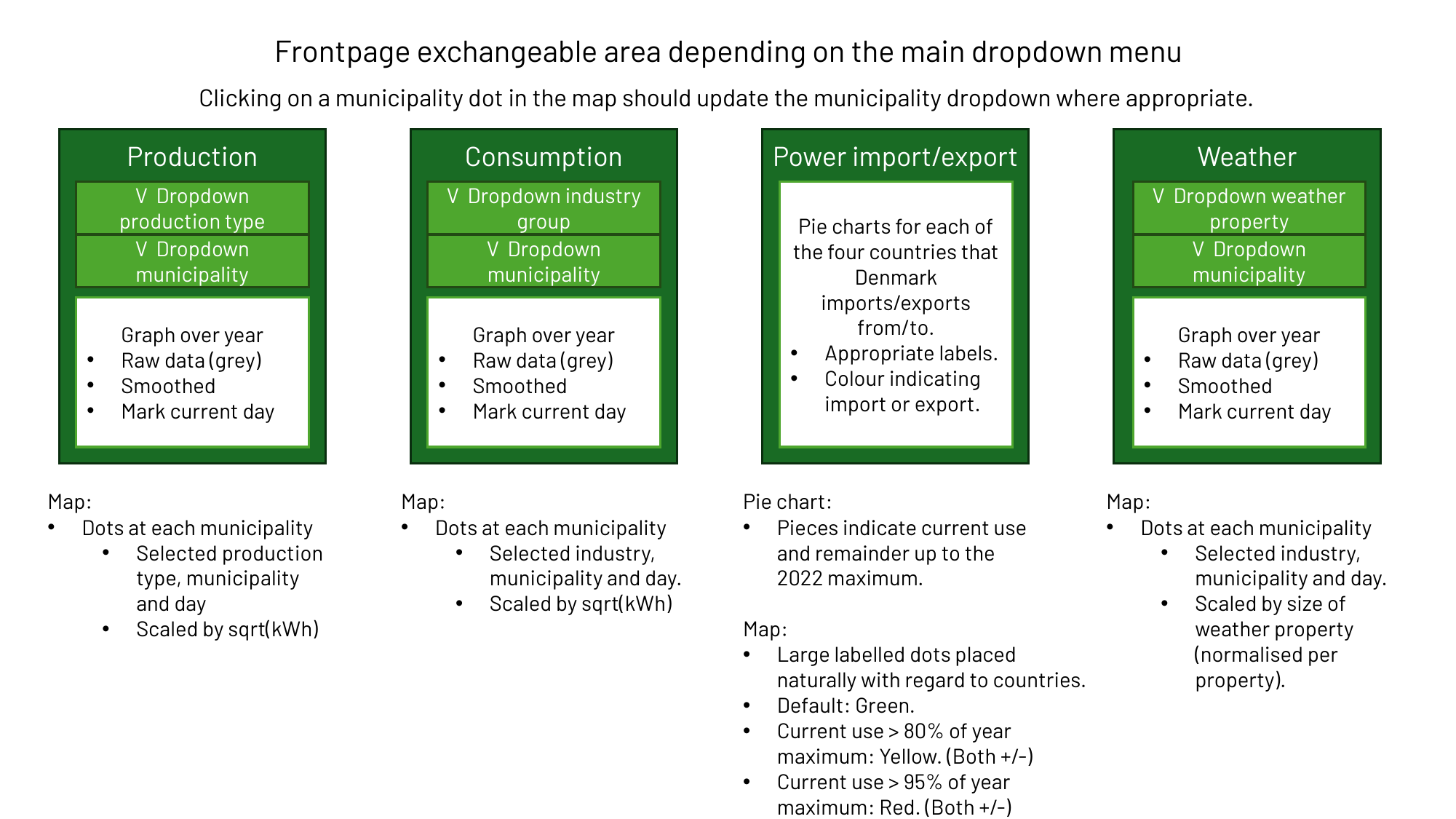

Frontpage exchangeable area depending on the main dropdown menu
Clicking on a municipality dot in the map should update the municipality dropdown where appropriate.

Production
Consumption
Power import/export
Weather
V  Dropdown production type
V  Dropdown industry group
V  Dropdown weather property
Pie charts for each of the four countries that Denmark imports/exports from/to.
Appropriate labels.
Colour indicating import or export.
V  Dropdown municipality
V  Dropdown municipality
V  Dropdown municipality
Graph over year
Raw data (grey)
Smoothed
Mark current day
Graph over year
Raw data (grey)
Smoothed
Mark current day
Graph over year
Raw data (grey)
Smoothed
Mark current day
Map:
Dots at each municipality
Selected production
type, municipality
and day
Scaled by sqrt(kWh)
Map:
Dots at each municipality
Selected industry,
municipality and day.
Scaled by sqrt(kWh)
Pie chart:
Pieces indicate current use
and remainder up to the
2022 maximum.

Map:
Large labelled dots placed
naturally with regard to countries.
Default: Green.
Current use > 80% of year
maximum: Yellow. (Both +/-)
Current use > 95% of year
maximum: Red. (Both +/-)
Map:
Dots at each municipality
Selected industry,
municipality and day.
Scaled by size of
weather property
(normalised per
property).